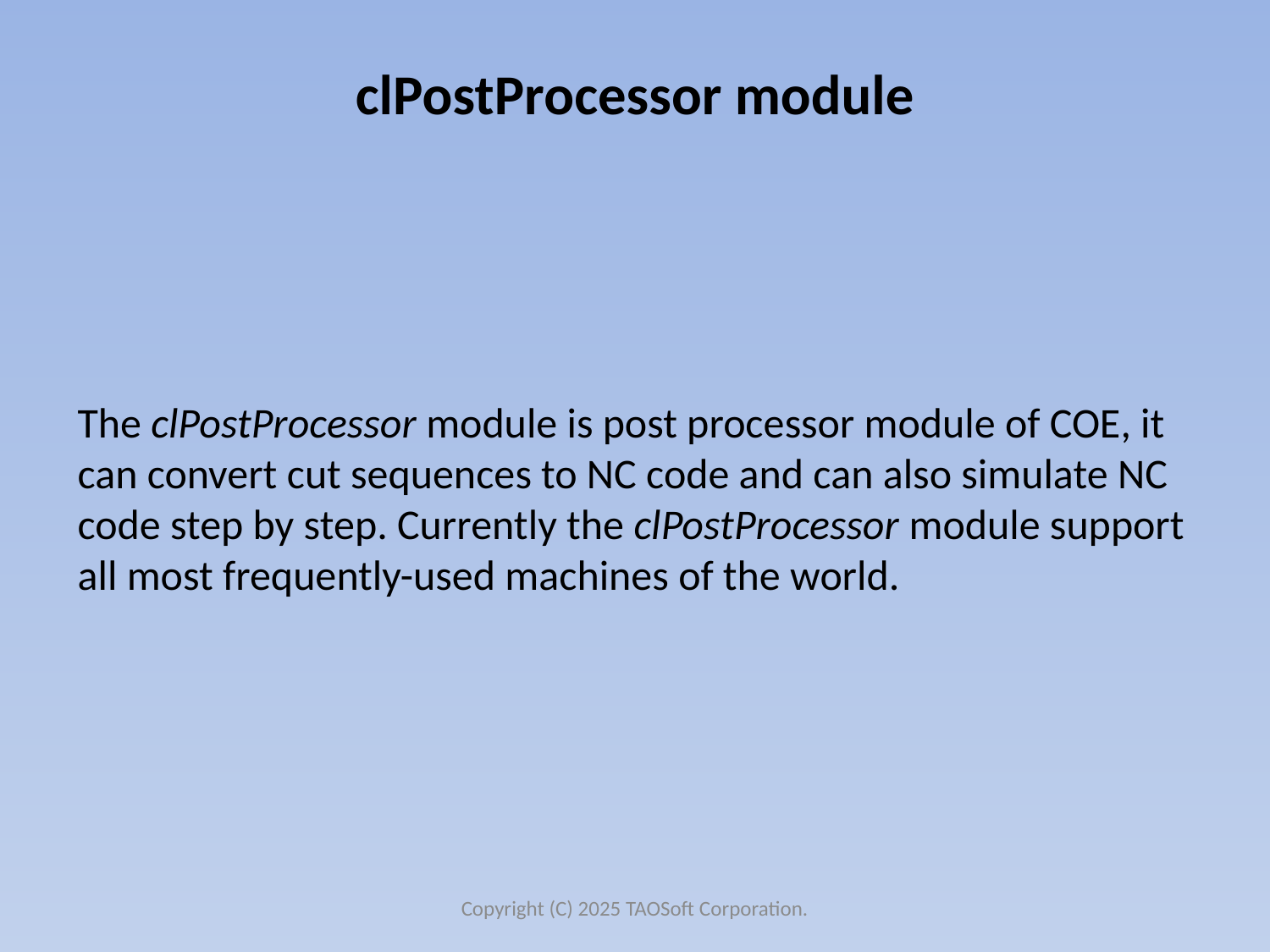

# clPostProcessor module
The clPostProcessor module is post processor module of COE, it can convert cut sequences to NC code and can also simulate NC code step by step. Currently the clPostProcessor module support all most frequently-used machines of the world.

Copyright (C) 2025 TAOSoft Corporation.
1